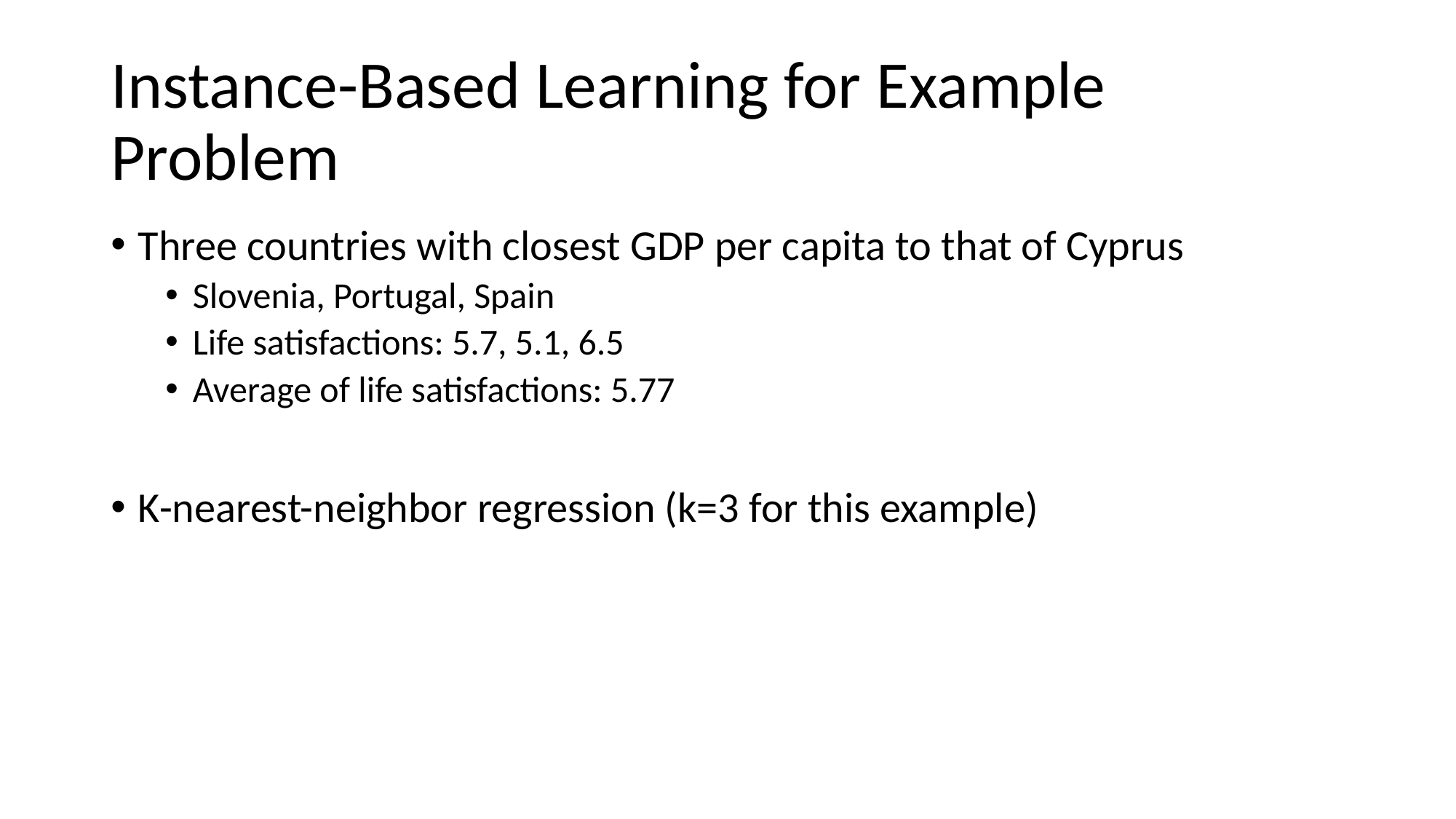

# Instance-Based Learning for Example Problem
Three countries with closest GDP per capita to that of Cyprus
Slovenia, Portugal, Spain
Life satisfactions: 5.7, 5.1, 6.5
Average of life satisfactions: 5.77

K-nearest-neighbor regression (k=3 for this example)